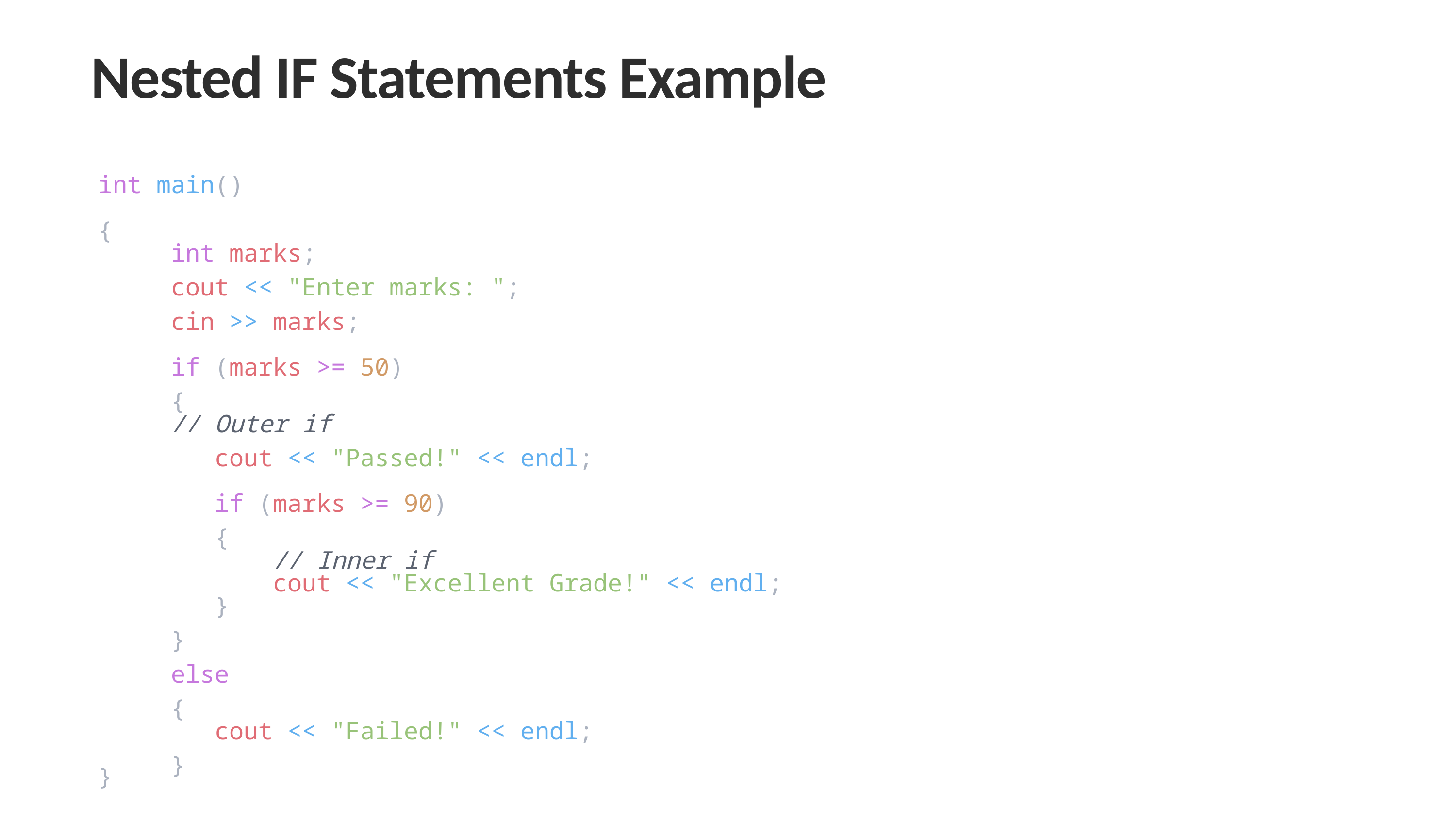

Nested IF Statements Example

int main()

{

	int marks;

	cout << "Enter marks: ";

	cin >> marks;

	if (marks >= 50)

    	{

	// Outer if

        cout << "Passed!" << endl;

        if (marks >= 90)

        {

		  // Inner if

            cout << "Excellent Grade!" << endl;

	   }

	}

	else

	{

        cout << "Failed!" << endl;

	}
}